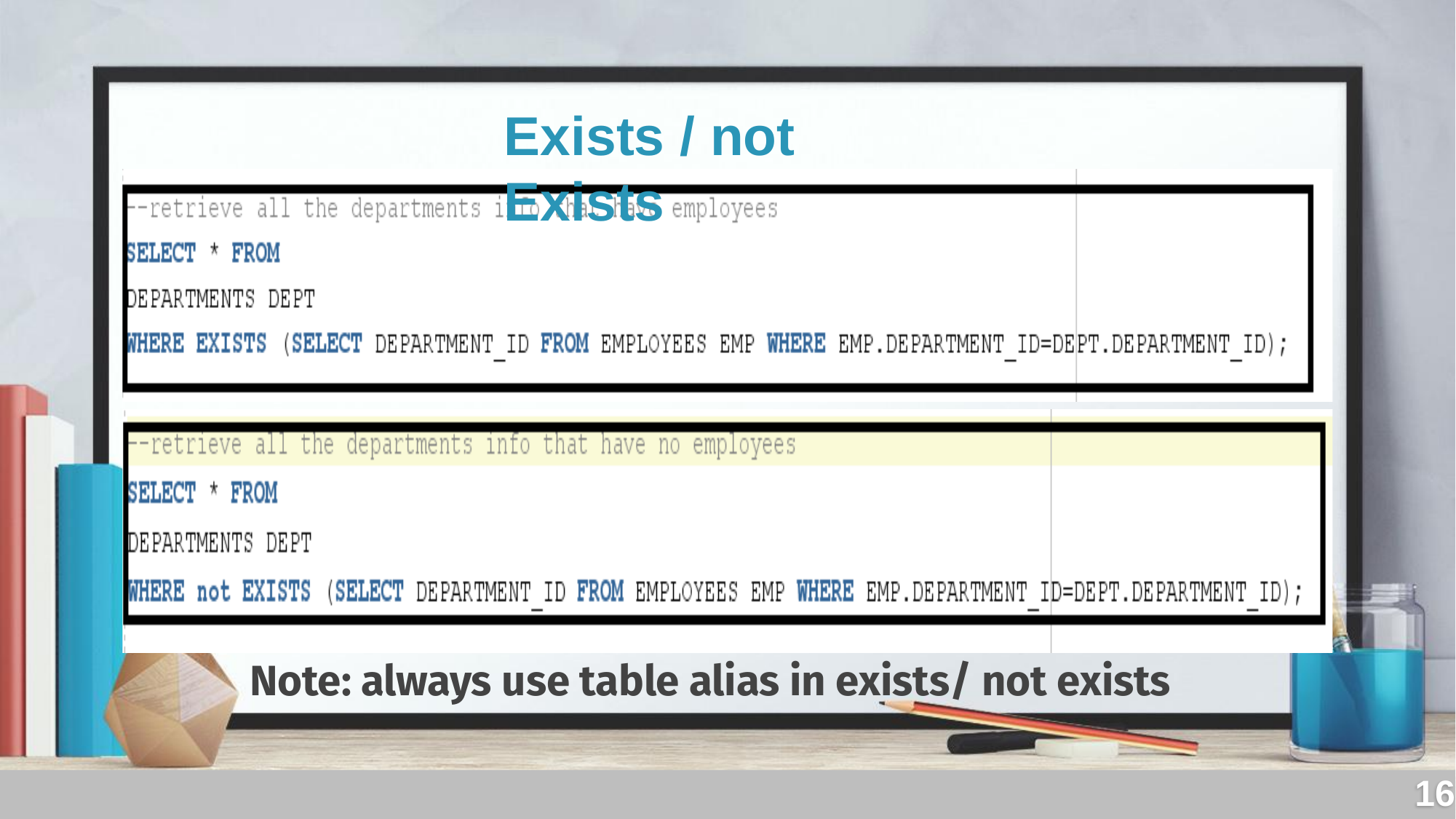

Exists / not Exists

Note: always use table alias in exists/ not exists

16